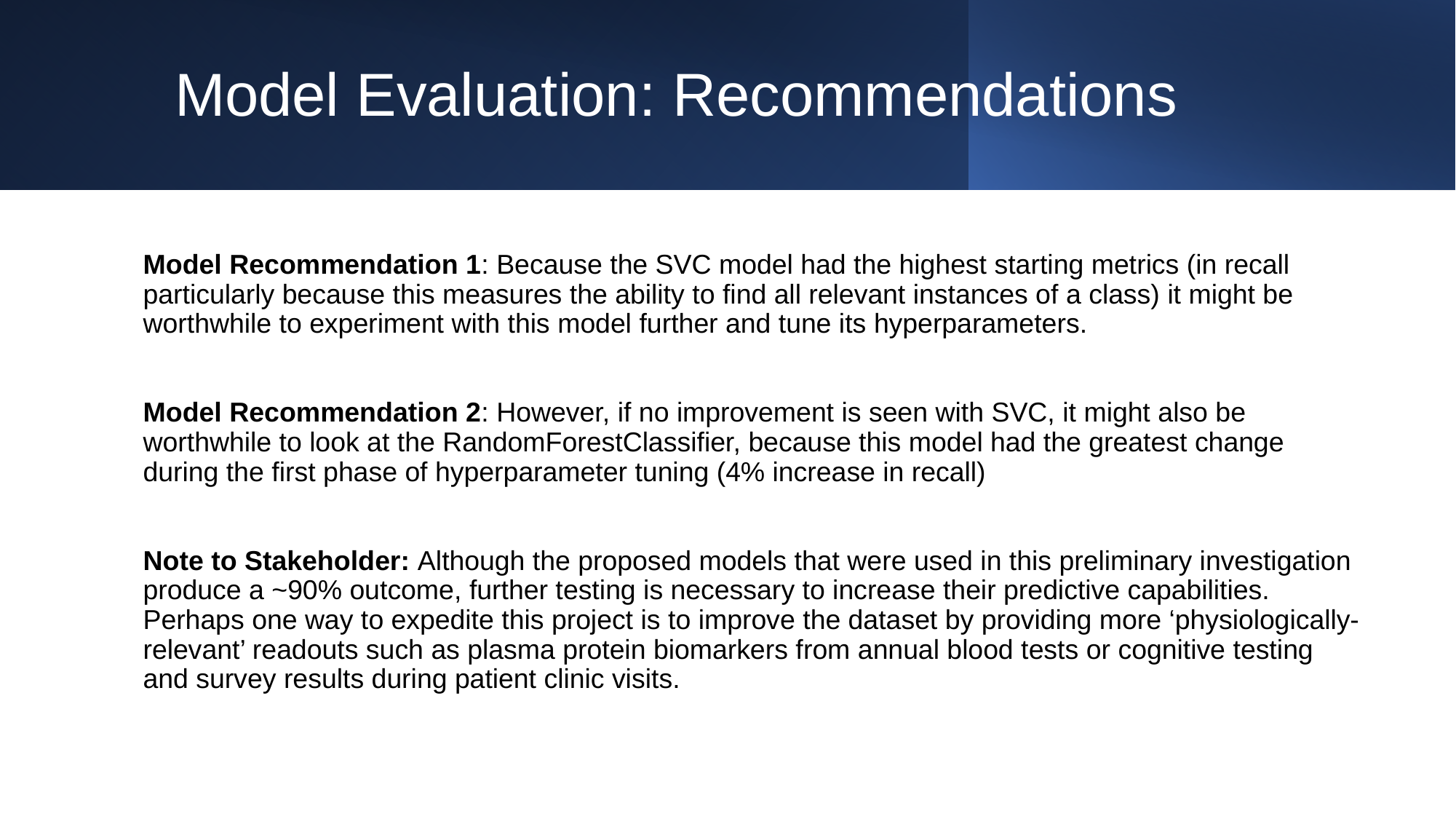

# Model Evaluation: Recommendations
Model Recommendation 1: Because the SVC model had the highest starting metrics (in recall particularly because this measures the ability to find all relevant instances of a class) it might be worthwhile to experiment with this model further and tune its hyperparameters.

Model Recommendation 2: However, if no improvement is seen with SVC, it might also be worthwhile to look at the RandomForestClassifier, because this model had the greatest change during the first phase of hyperparameter tuning (4% increase in recall)

Note to Stakeholder: Although the proposed models that were used in this preliminary investigation produce a ~90% outcome, further testing is necessary to increase their predictive capabilities. Perhaps one way to expedite this project is to improve the dataset by providing more ‘physiologically-relevant’ readouts such as plasma protein biomarkers from annual blood tests or cognitive testing and survey results during patient clinic visits.